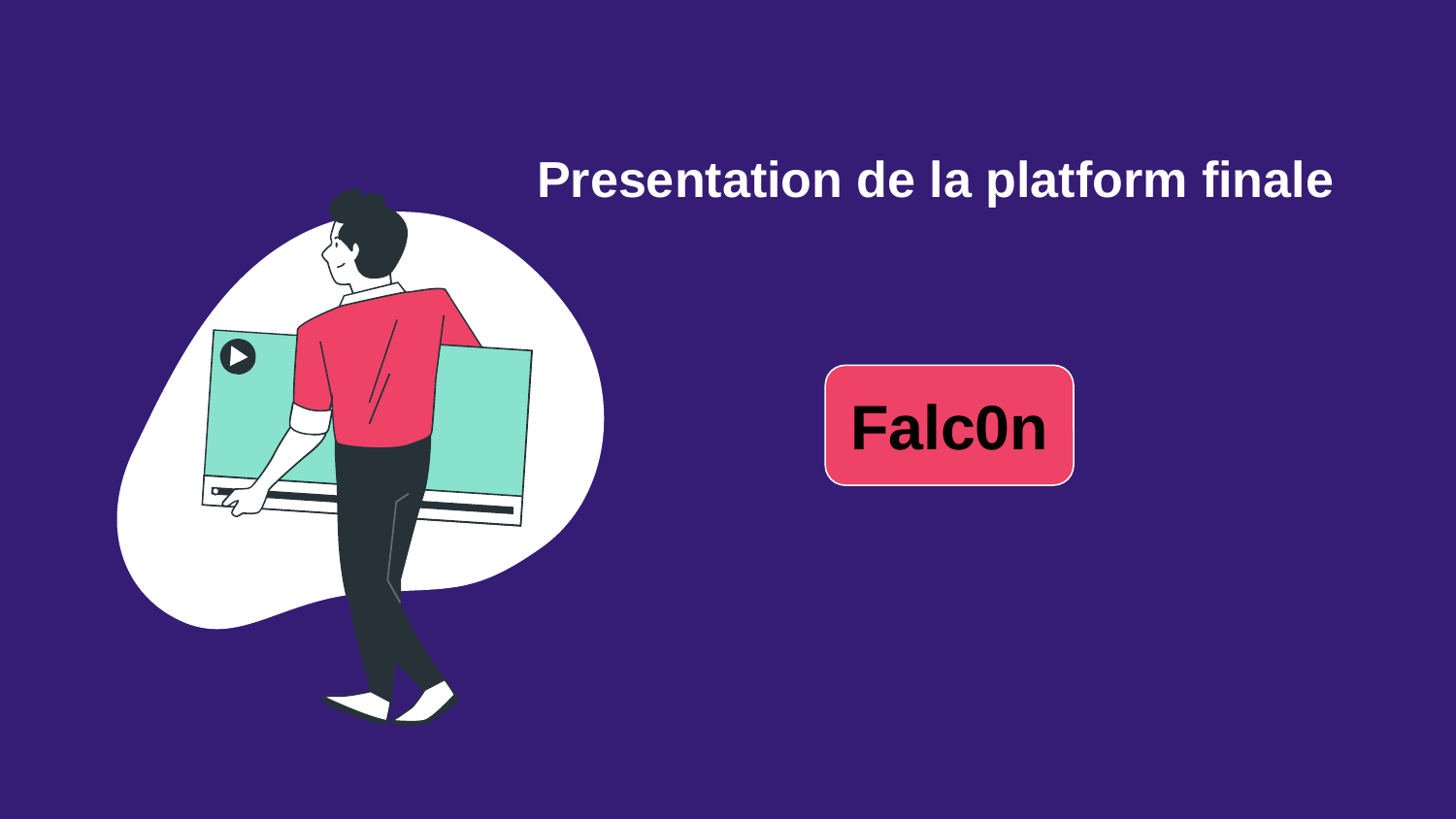

# Presentation de la platform finale

Falc0n